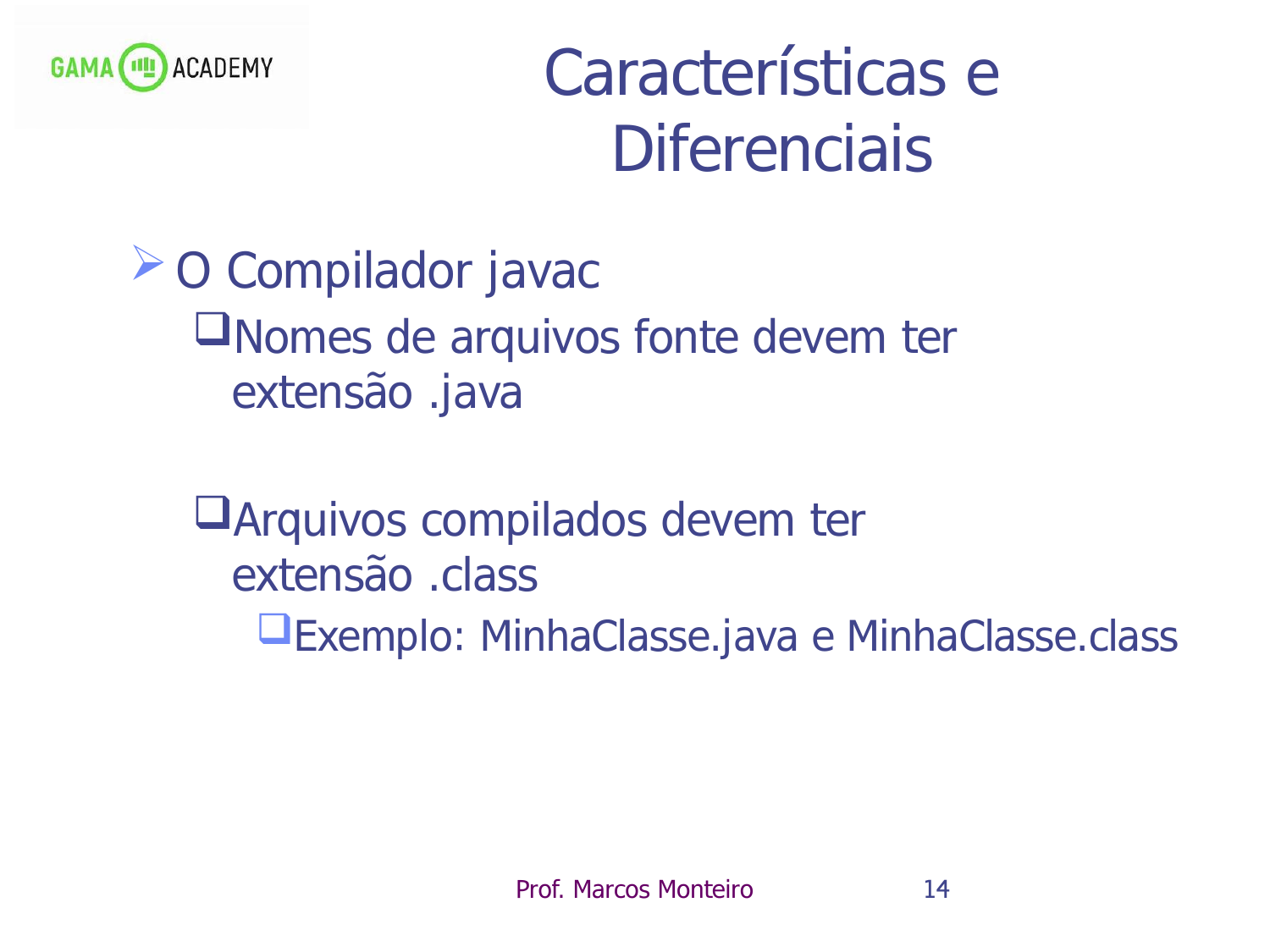

14
# Características e Diferenciais
O Compilador javac
Nomes de arquivos fonte devem ter extensão .java

Arquivos compilados devem ter extensão .class
Exemplo: MinhaClasse.java e MinhaClasse.class
Prof. Marcos Monteiro